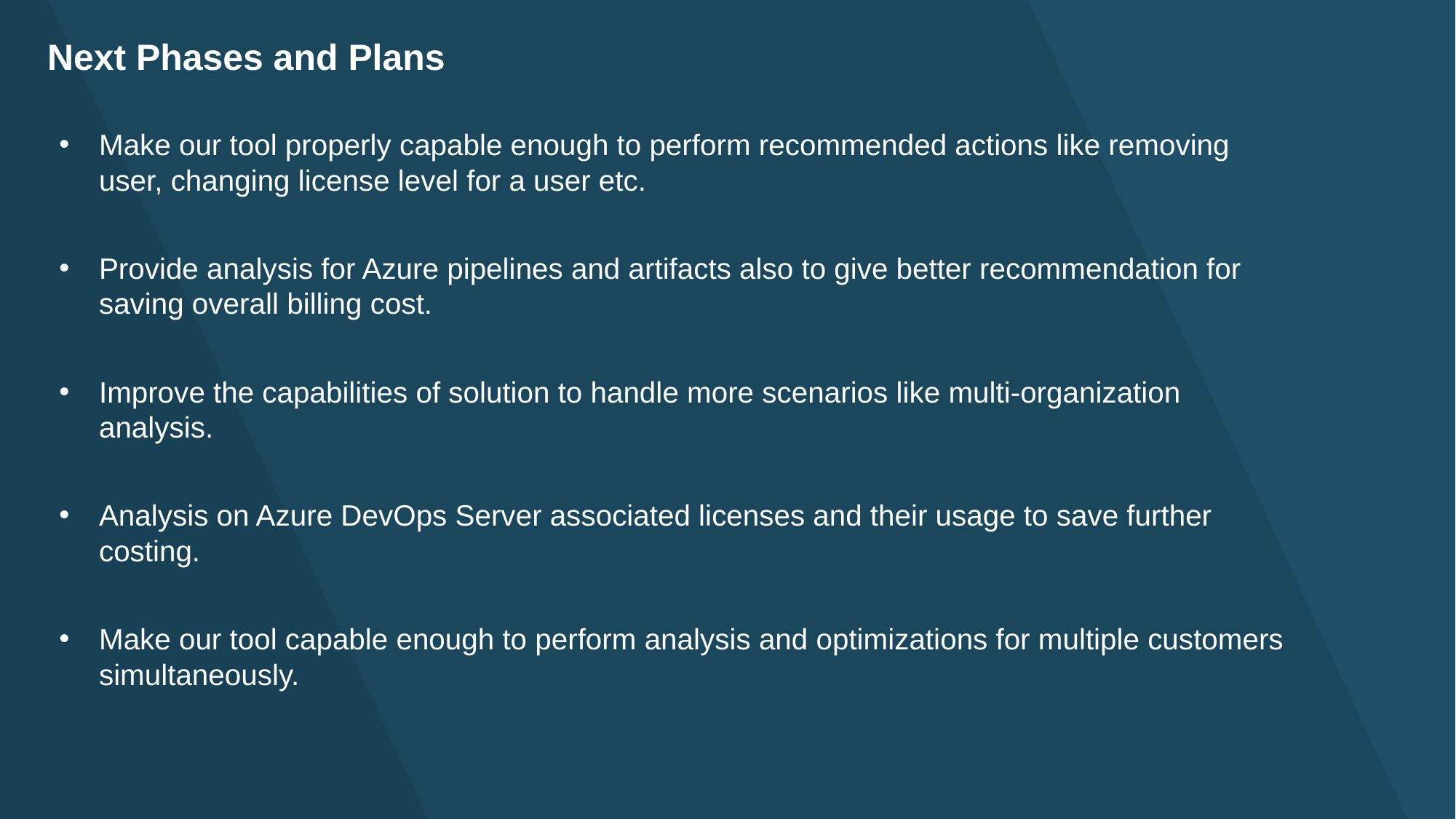

# Next Phases and Plans
Make our tool properly capable enough to perform recommended actions like removing user, changing license level for a user etc.

Provide analysis for Azure pipelines and artifacts also to give better recommendation for saving overall billing cost.

Improve the capabilities of solution to handle more scenarios like multi-organization analysis.

Analysis on Azure DevOps Server associated licenses and their usage to save further costing.

Make our tool capable enough to perform analysis and optimizations for multiple customers simultaneously.